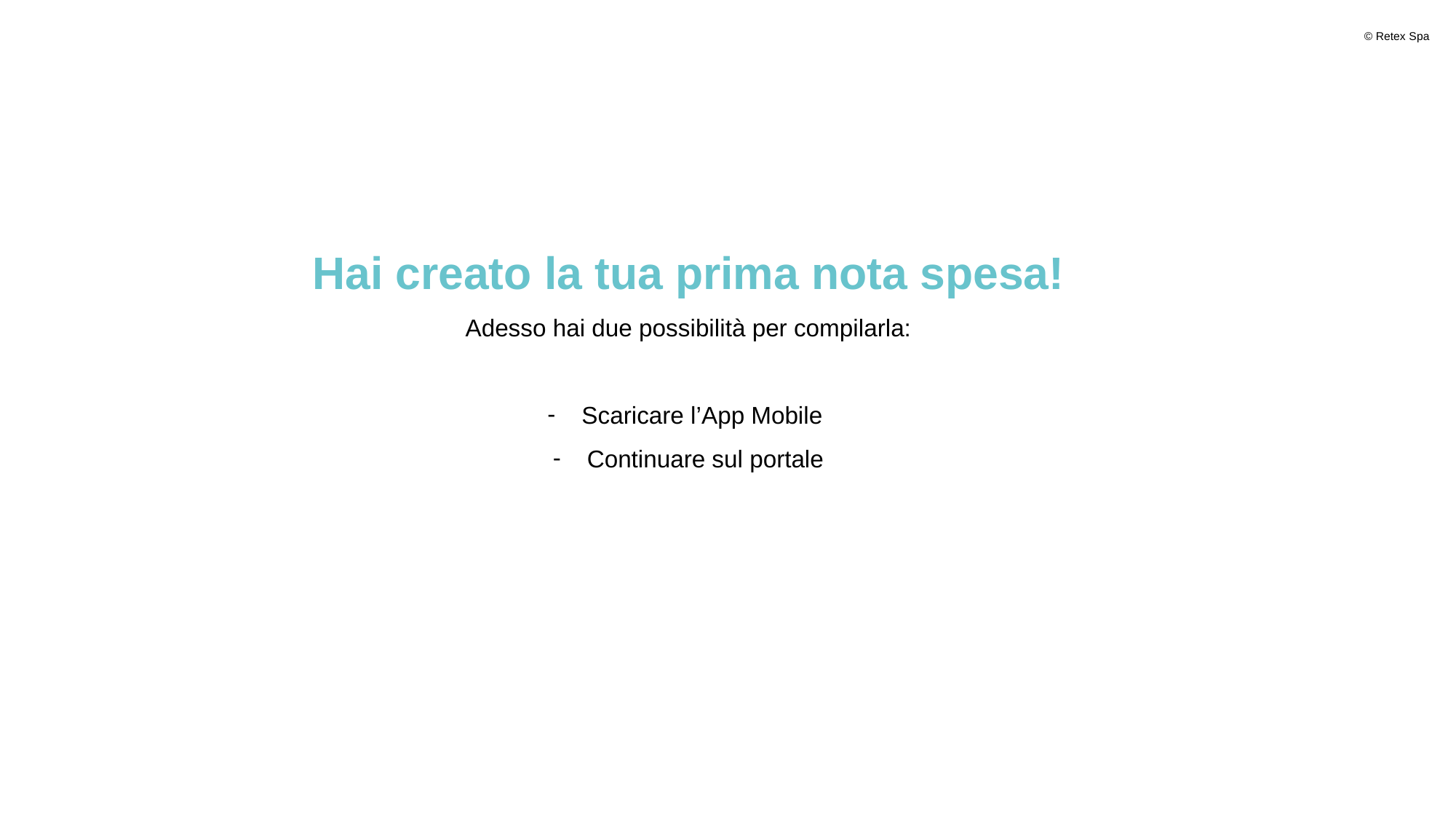

Hai creato la tua prima nota spesa!
Adesso hai due possibilità per compilarla:

Scaricare l’App Mobile
Continuare sul portale